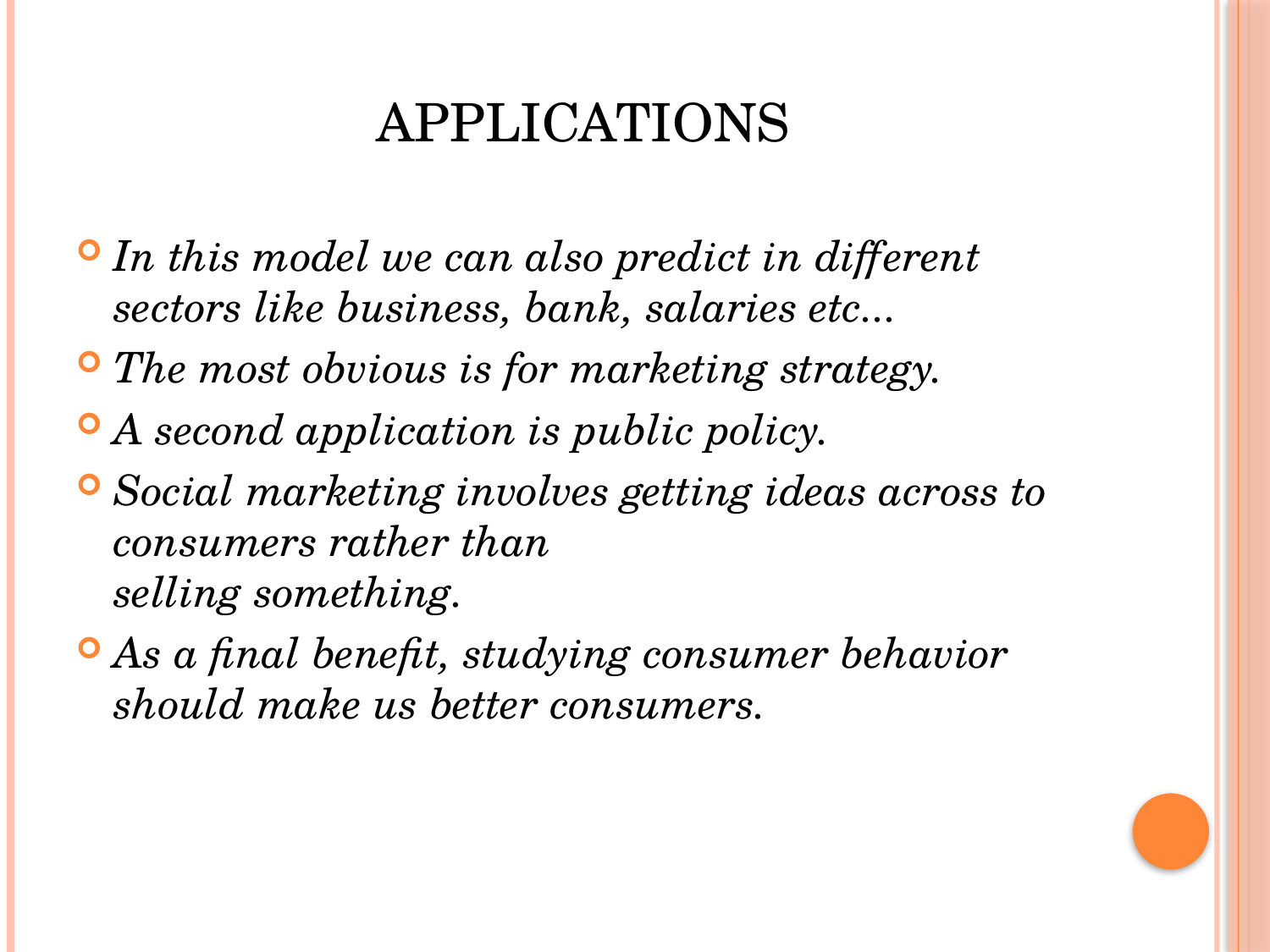

# APPLICATIONS
In this model we can also predict in different sectors like business, bank, salaries etc...
The most obvious is for marketing strategy.
A second application is public policy.
Social marketing involves getting ideas across to consumers rather than
selling something.
As a final benefit, studying consumer behavior should make us better consumers.